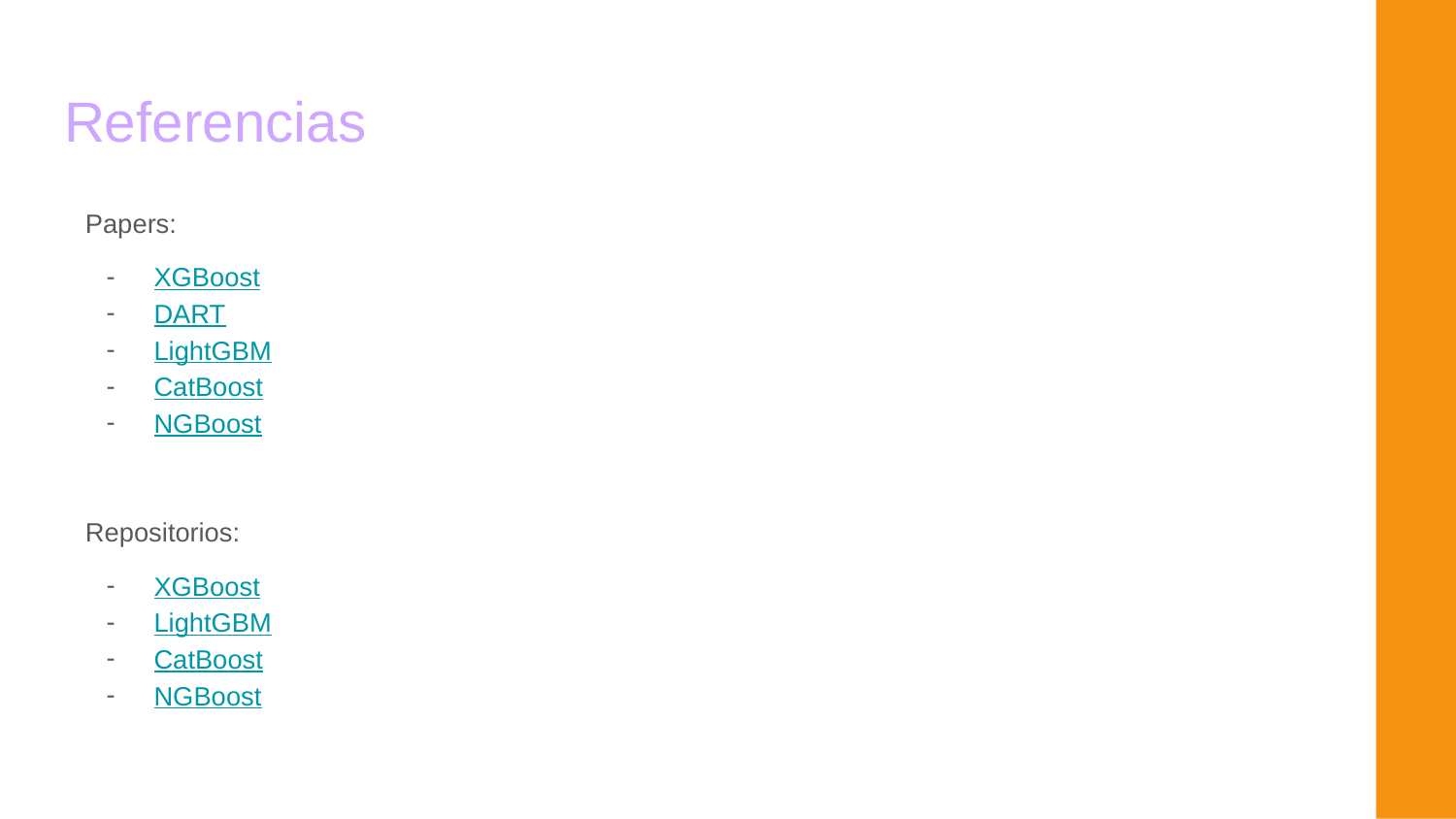

# Referencias
Papers:
XGBoost
DART
LightGBM
CatBoost
NGBoost

Repositorios:
XGBoost
LightGBM
CatBoost
NGBoost